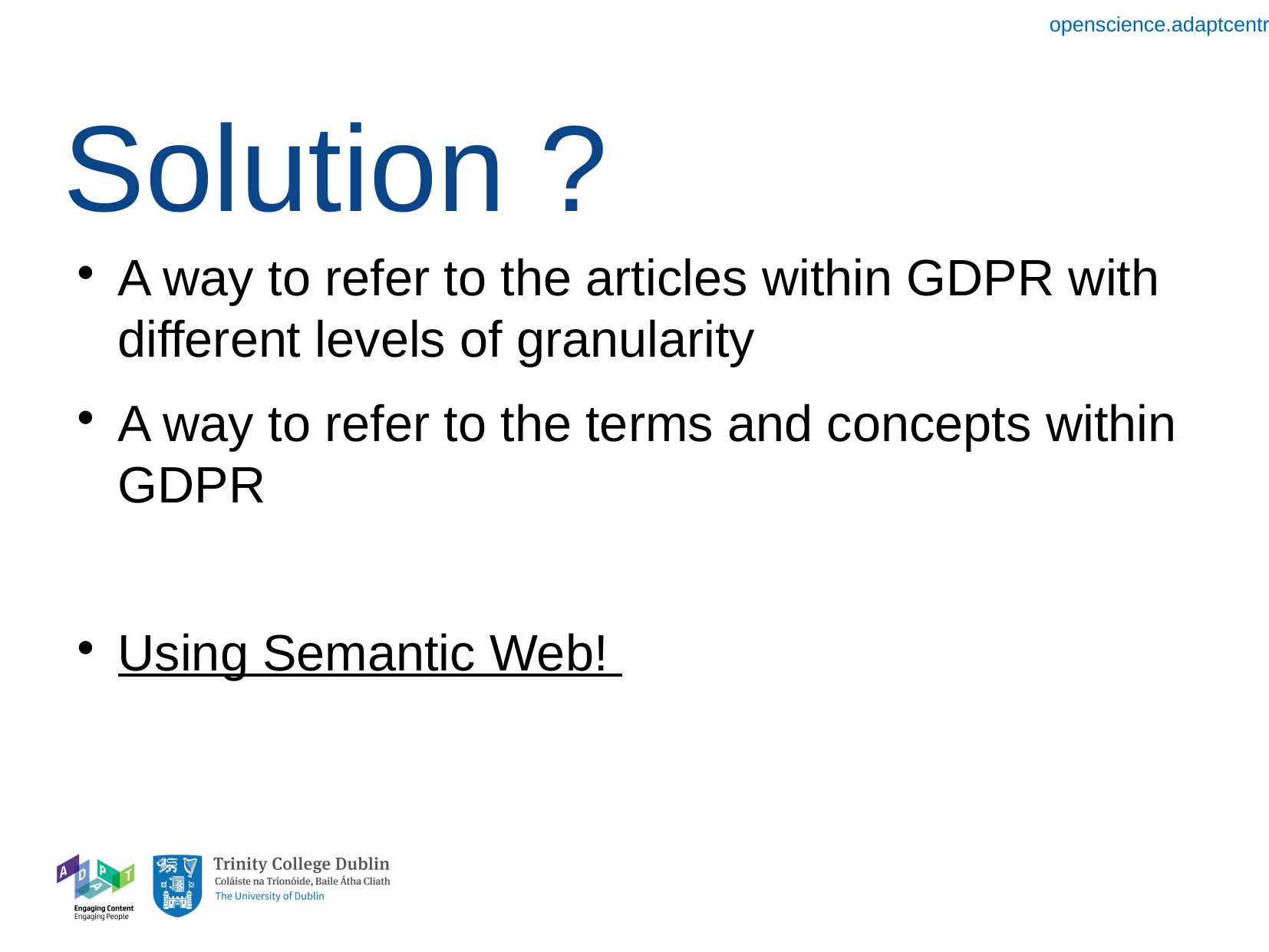

Solution ?
A way to refer to the articles within GDPR with different levels of granularity
A way to refer to the terms and concepts within GDPR

Using Semantic Web!